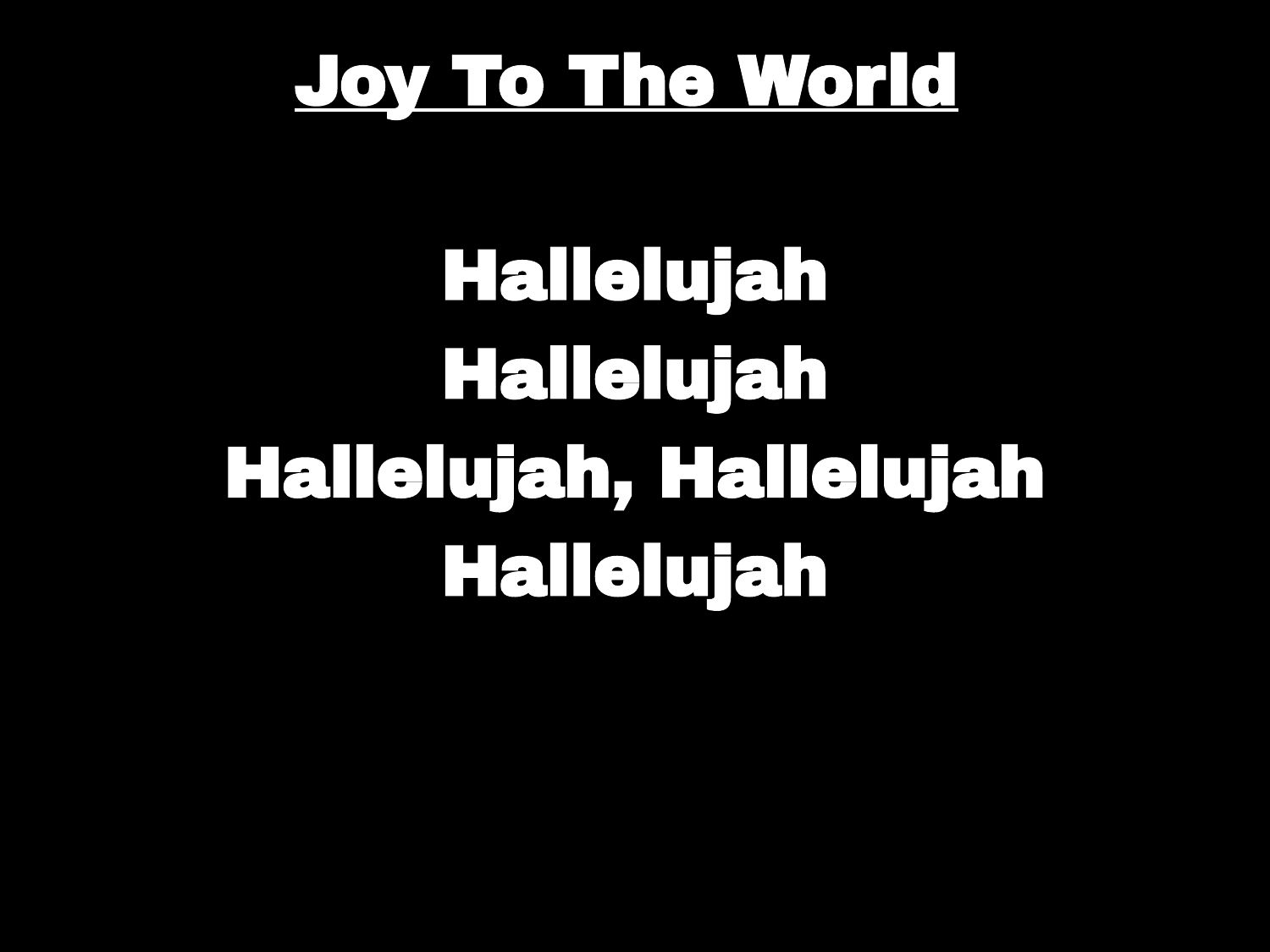

# Joy To The World
Hallelujah
Hallelujah
Hallelujah, Hallelujah
Hallelujah